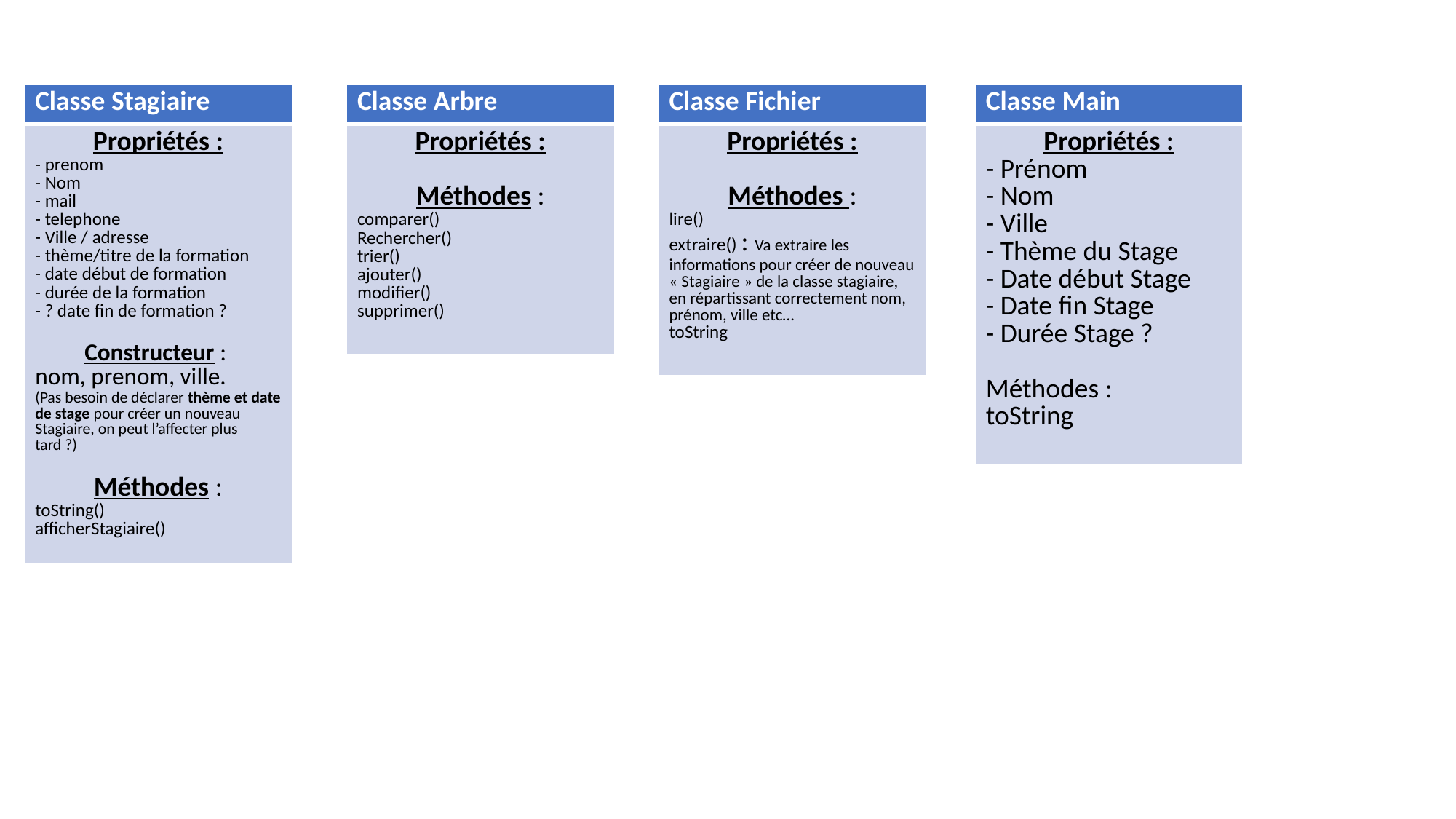

| Classe Stagiaire |
| --- |
| Propriétés : - prenom - Nom - mail - telephone - Ville / adresse - thème/titre de la formation - date début de formation - durée de la formation - ? date fin de formation ? Constructeur : nom, prenom, ville. (Pas besoin de déclarer thème et date de stage pour créer un nouveau Stagiaire, on peut l’affecter plus tard ?) Méthodes : toString() afficherStagiaire() |
| Classe Arbre |
| --- |
| Propriétés : Méthodes : comparer() Rechercher() trier() ajouter() modifier() supprimer() |
| Classe Fichier |
| --- |
| Propriétés : Méthodes : lire() extraire() : Va extraire les informations pour créer de nouveau « Stagiaire » de la classe stagiaire, en répartissant correctement nom, prénom, ville etc… toString |
| Classe Main |
| --- |
| Propriétés : - Prénom - Nom - Ville - Thème du Stage - Date début Stage - Date fin Stage - Durée Stage ? Méthodes : toString |